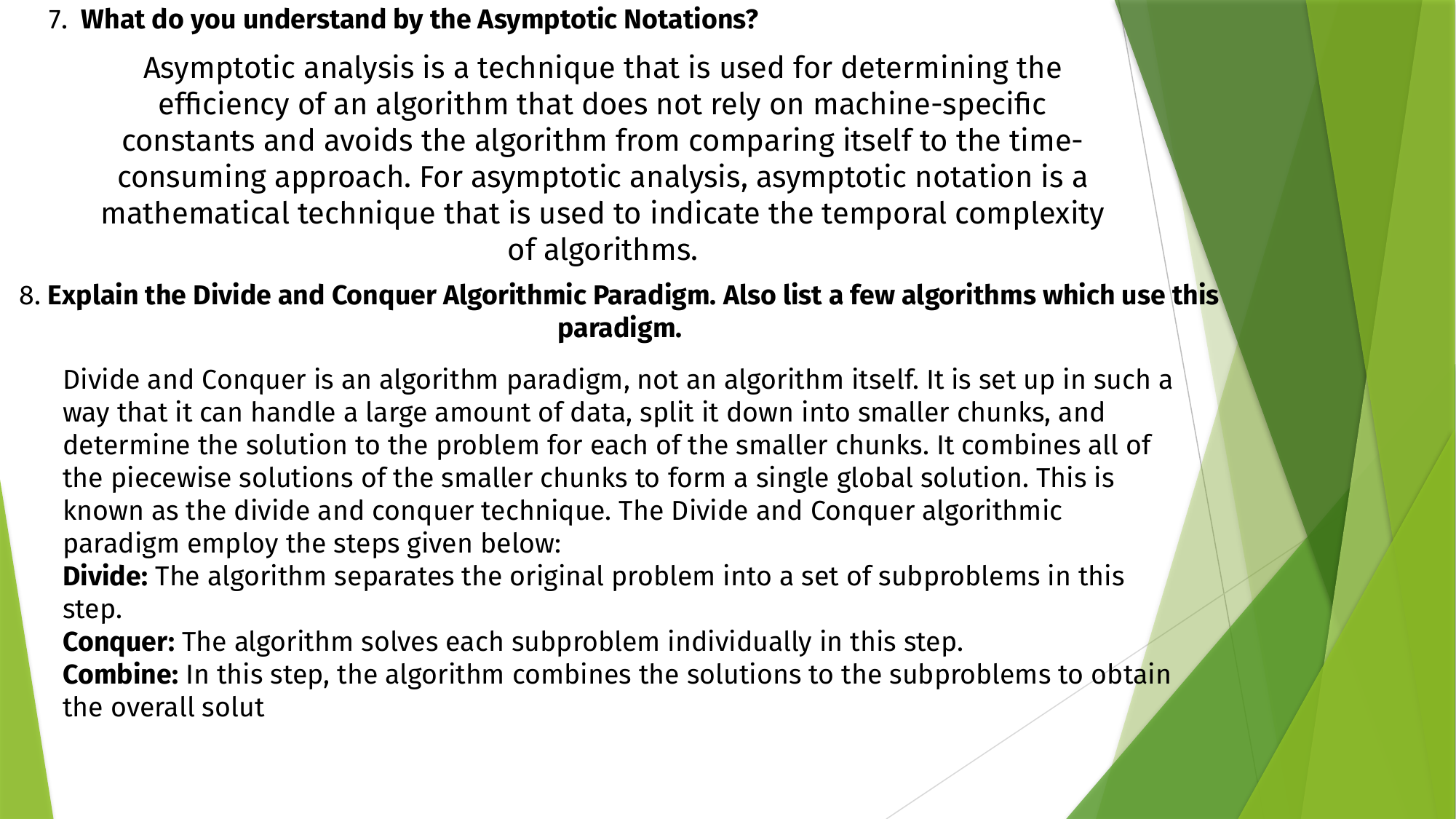

7.  What do you understand by the Asymptotic Notations?

Asymptotic analysis is a technique that is used for determining the efficiency of an algorithm that does not rely on machine-specific constants and avoids the algorithm from comparing itself to the time-consuming approach. For asymptotic analysis, asymptotic notation is a mathematical technique that is used to indicate the temporal complexity of algorithms.
8. Explain the Divide and Conquer Algorithmic Paradigm. Also list a few algorithms which use this paradigm.

Divide and Conquer is an algorithm paradigm, not an algorithm itself. It is set up in such a way that it can handle a large amount of data, split it down into smaller chunks, and determine the solution to the problem for each of the smaller chunks. It combines all of the piecewise solutions of the smaller chunks to form a single global solution. This is known as the divide and conquer technique. The Divide and Conquer algorithmic paradigm employ the steps given below:
Divide: The algorithm separates the original problem into a set of subproblems in this step.
Conquer: The algorithm solves each subproblem individually in this step.
Combine: In this step, the algorithm combines the solutions to the subproblems to obtain the overall solut